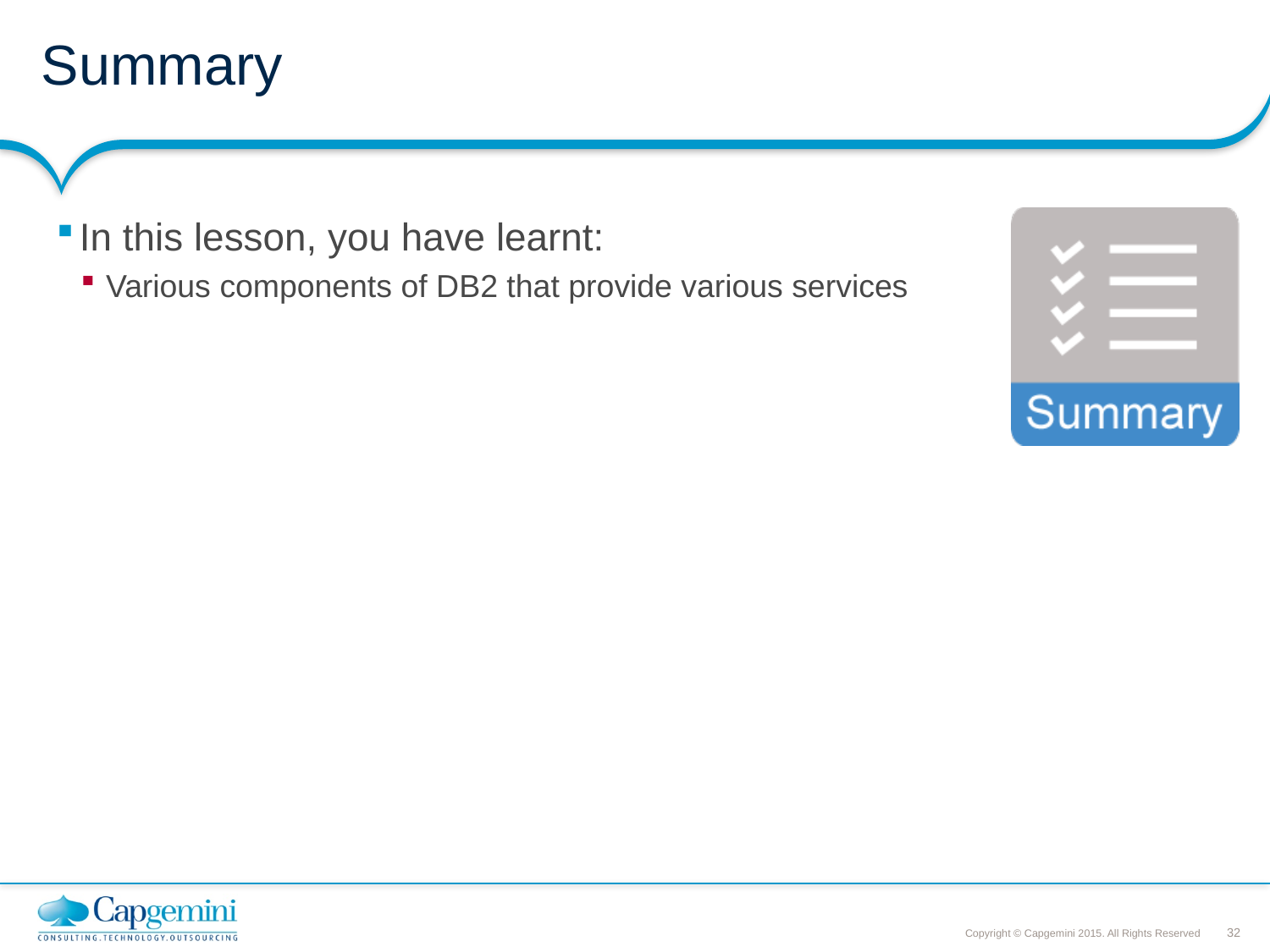

# Summary
In this lesson, you have learnt:
Various components of DB2 that provide various services